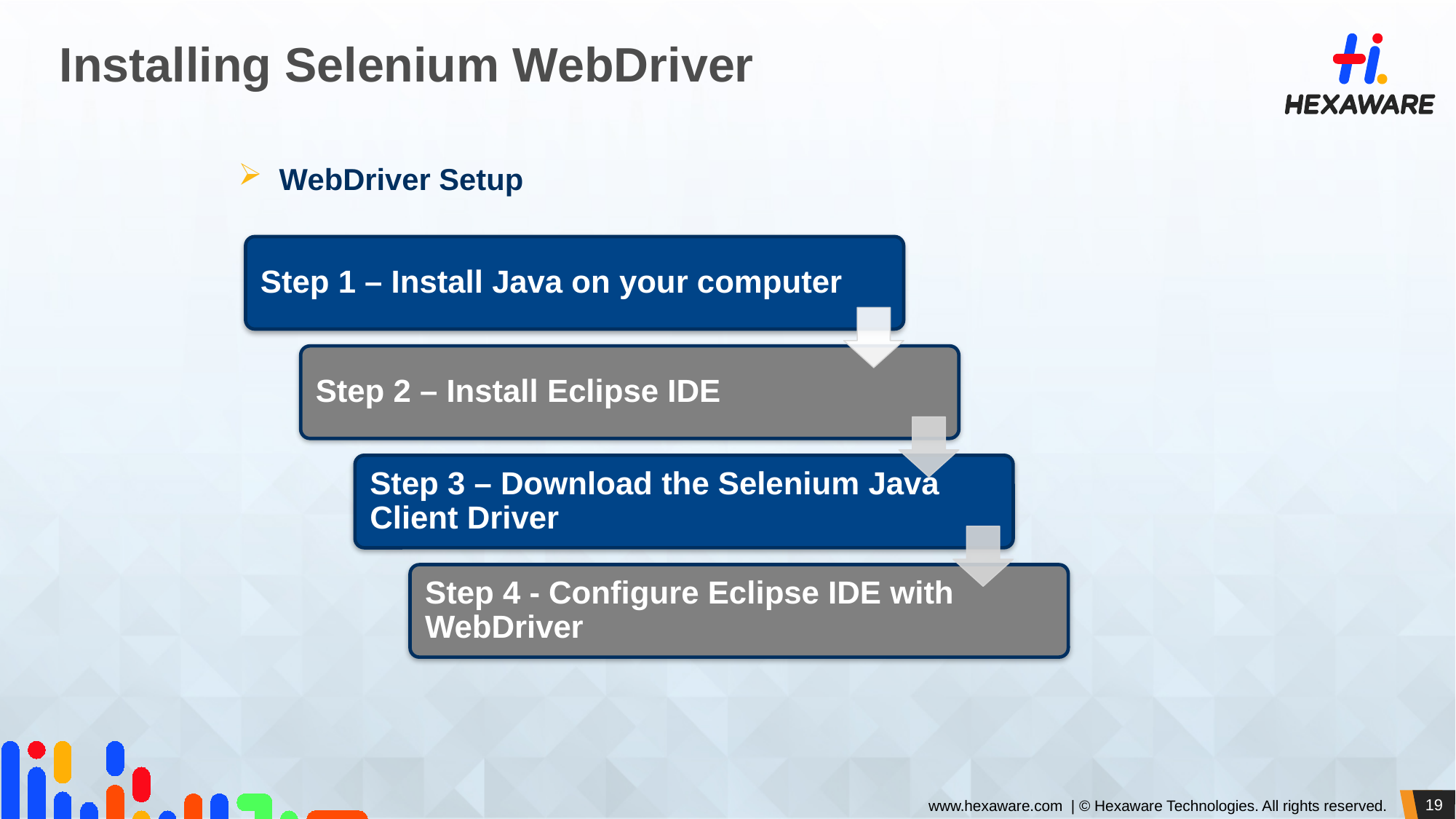

# Installing Selenium WebDriver
WebDriver Setup

Step 1 – Install Java on your computer
Step 2 – Install Eclipse IDE
Step 3 – Download the Selenium Java Client Driver
Step 4 - Configure Eclipse IDE with WebDriver